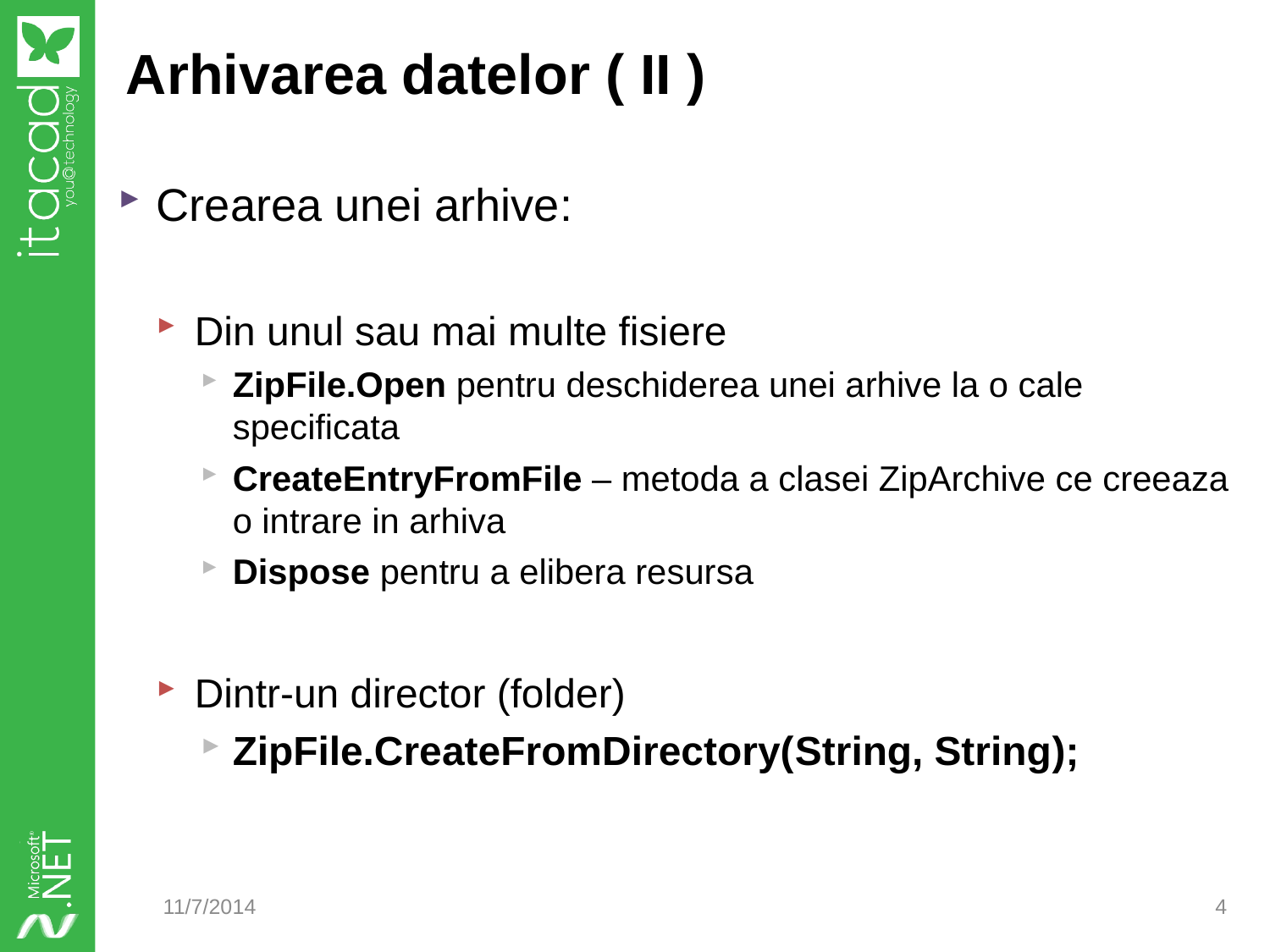

# Arhivarea datelor ( II )
Crearea unei arhive:

Din unul sau mai multe fisiere
ZipFile.Open pentru deschiderea unei arhive la o cale specificata
CreateEntryFromFile – metoda a clasei ZipArchive ce creeaza o intrare in arhiva
Dispose pentru a elibera resursa

Dintr-un director (folder)
ZipFile.CreateFromDirectory(String, String);
11/7/2014
4